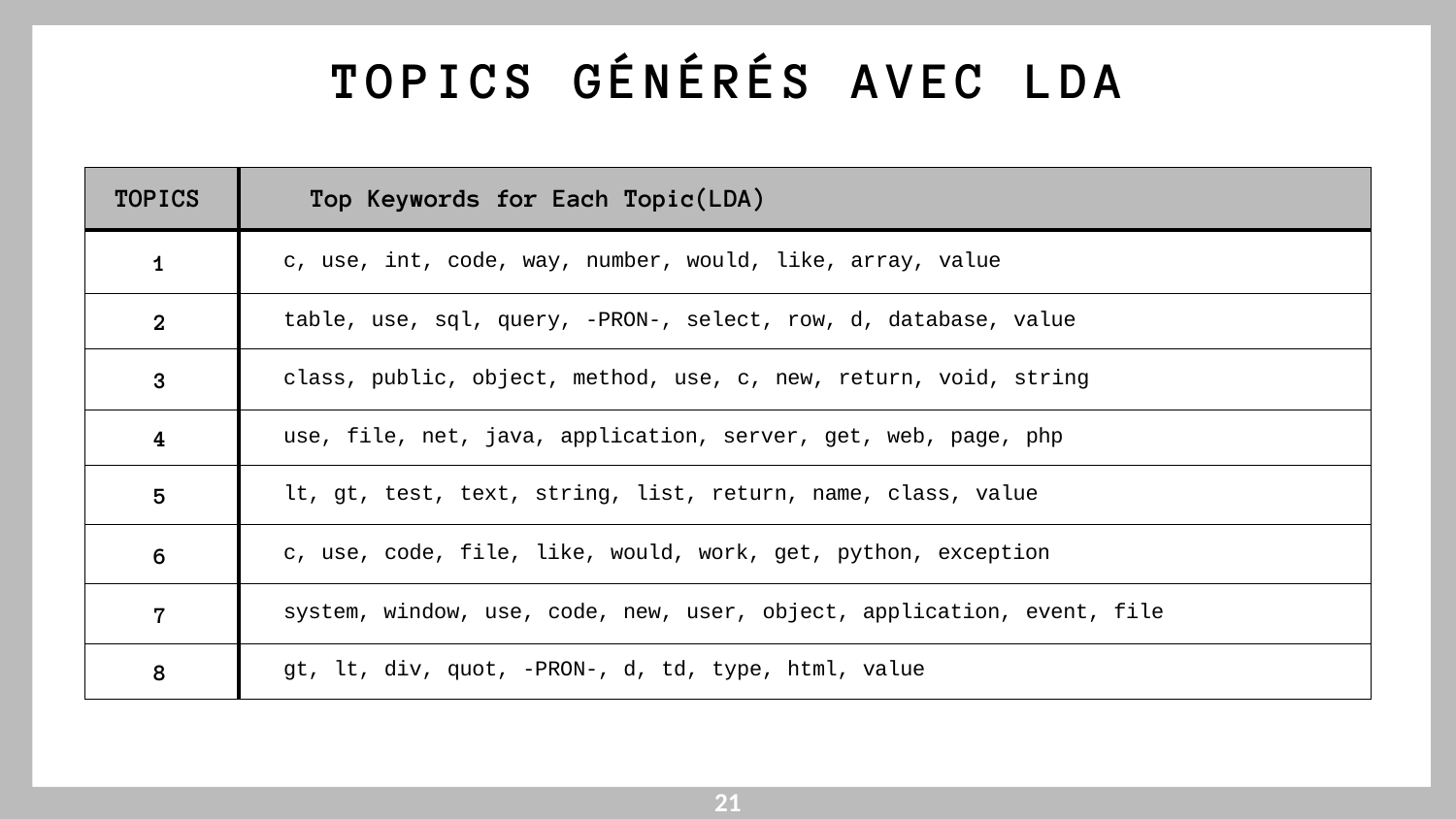

TOPICS GÉNÉRÉS AVEC LDA

| TOPICS | Top Keywords for Each Topic(LDA) |
| --- | --- |
| 1 | c, use, int, code, way, number, would, like, array, value |
| 2 | table, use, sql, query, -PRON-, select, row, d, database, value |
| 3 | class, public, object, method, use, c, new, return, void, string |
| 4 | use, file, net, java, application, server, get, web, page, php |
| 5 | lt, gt, test, text, string, list, return, name, class, value |
| 6 | c, use, code, file, like, would, work, get, python, exception |
| 7 | system, window, use, code, new, user, object, application, event, file |
| 8 | gt, lt, div, quot, -PRON-, d, td, type, html, value |

21